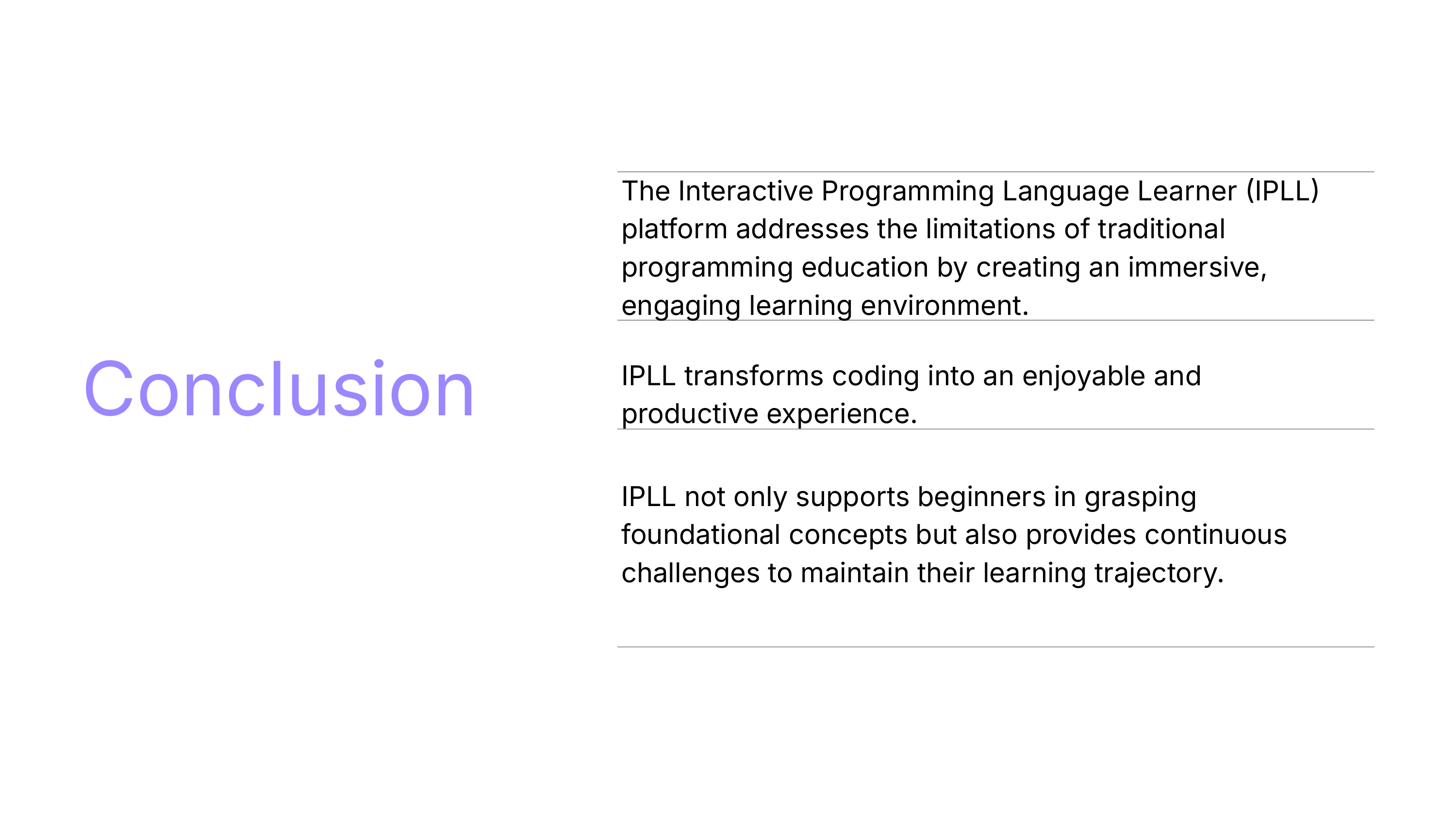

The Interactive Programming Language Learner (IPLL) platform addresses the limitations of traditional programming education by creating an immersive, engaging learning environment.

Conclusion
IPLL transforms coding into an enjoyable and productive experience.
IPLL not only supports beginners in grasping foundational concepts but also provides continuous challenges to maintain their learning trajectory.